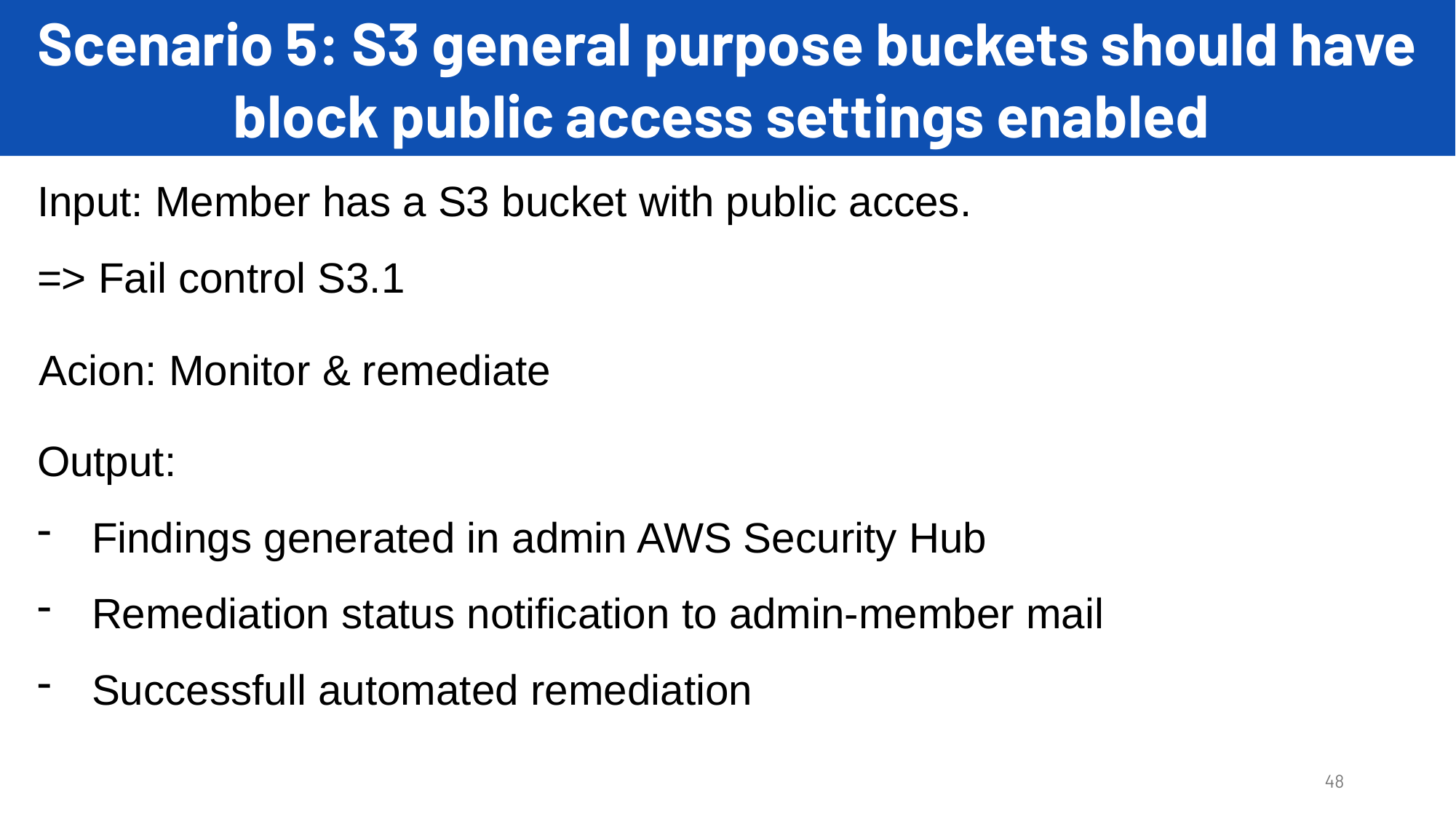

Scenario 5: S3 general purpose buckets should have block public access settings enabled
Input: Member has a S3 bucket with public acces.
=> Fail control S3.1
Acion: Monitor & remediate
Output:
Findings generated in admin AWS Security Hub
Remediation status notification to admin-member mail
Successfull automated remediation
48